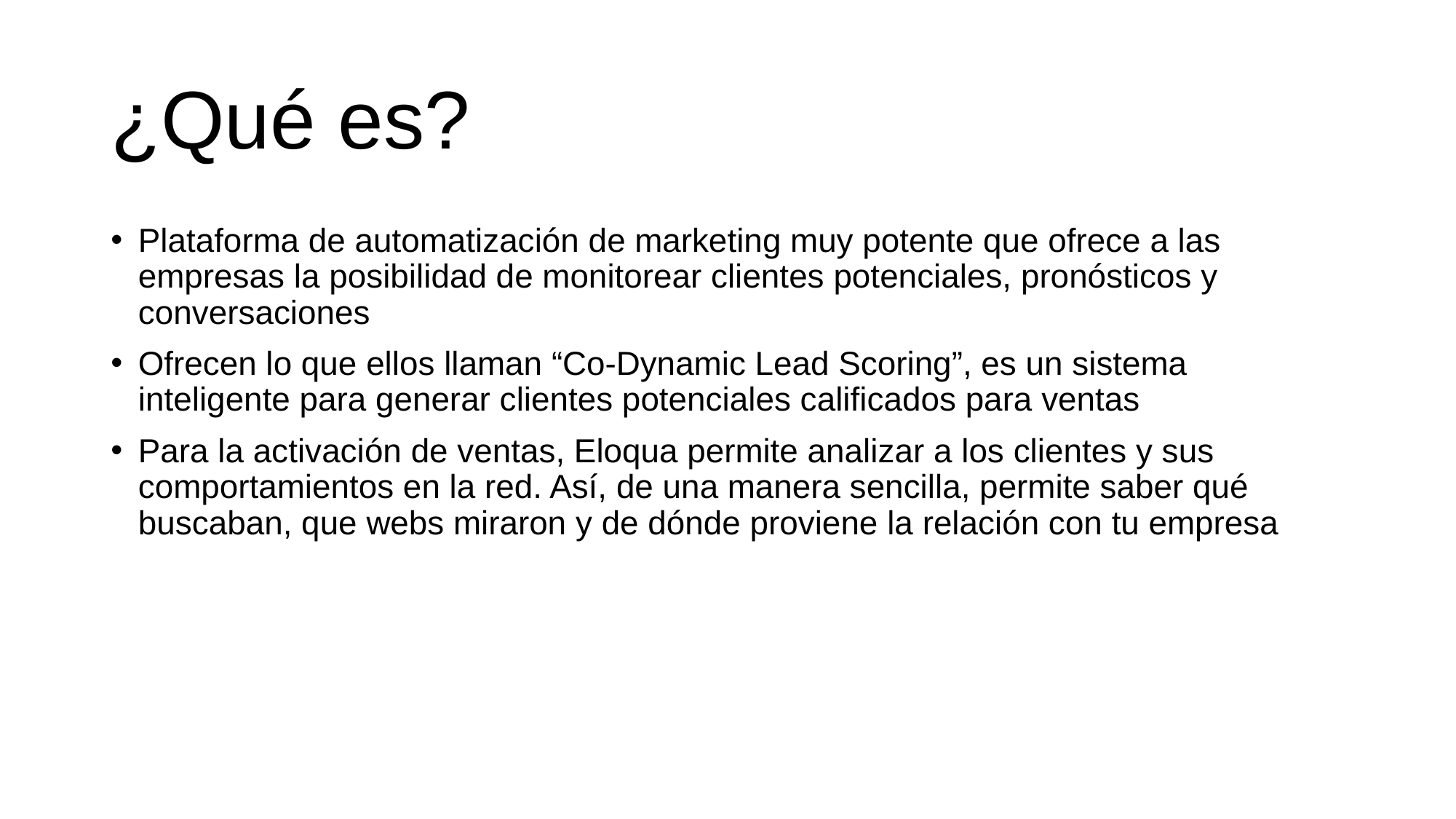

# ¿Qué es?
Plataforma de automatización de marketing muy potente que ofrece a las empresas la posibilidad de monitorear clientes potenciales, pronósticos y conversaciones
Ofrecen lo que ellos llaman “Co-Dynamic Lead Scoring”, es un sistema inteligente para generar clientes potenciales calificados para ventas
Para la activación de ventas, Eloqua permite analizar a los clientes y sus comportamientos en la red. Así, de una manera sencilla, permite saber qué buscaban, que webs miraron y de dónde proviene la relación con tu empresa